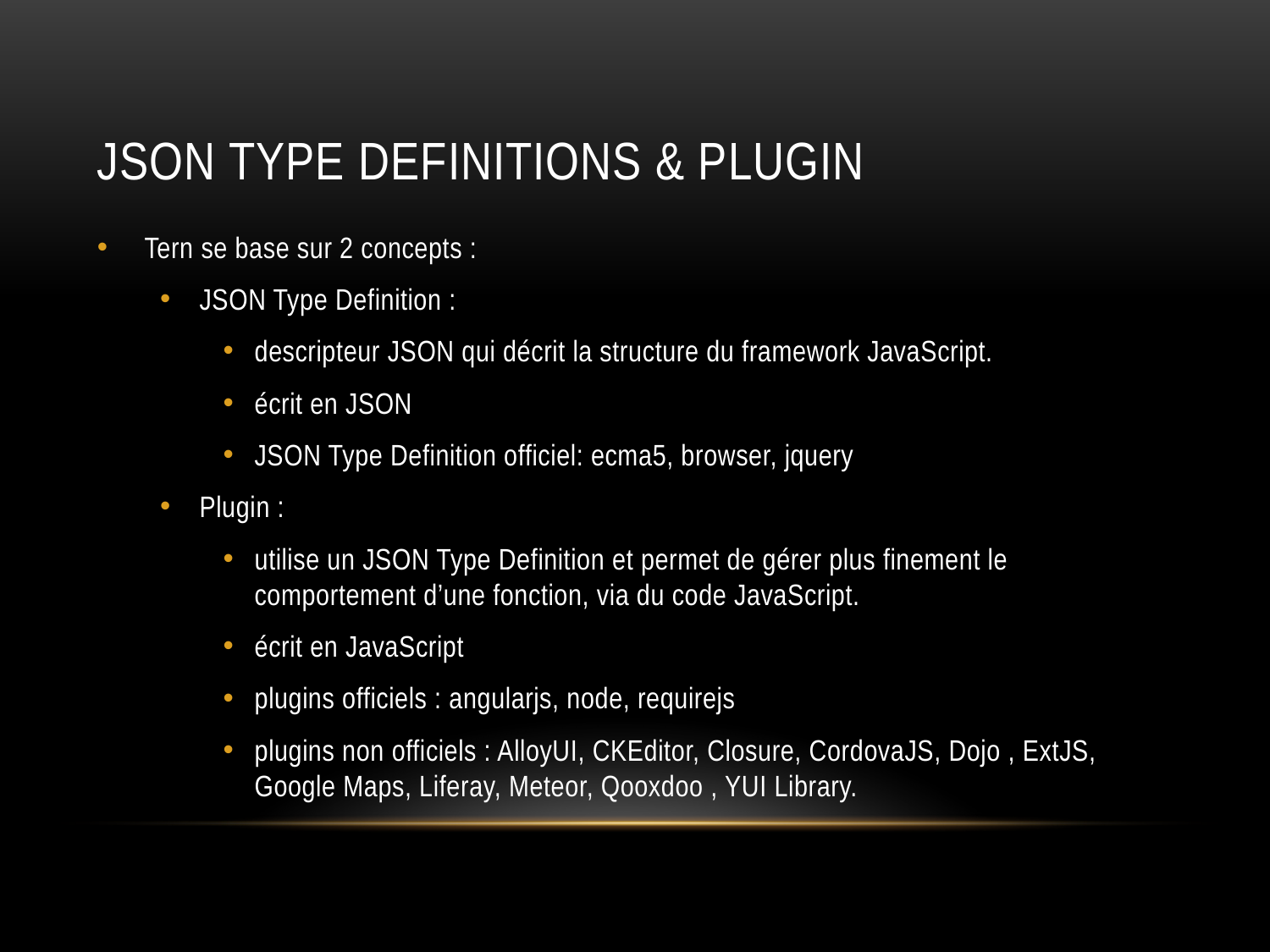

# JSON Type Definitions & Plugin
Tern se base sur 2 concepts :
JSON Type Definition :
descripteur JSON qui décrit la structure du framework JavaScript.
écrit en JSON
JSON Type Definition officiel: ecma5, browser, jquery
Plugin :
utilise un JSON Type Definition et permet de gérer plus finement le comportement d’une fonction, via du code JavaScript.
écrit en JavaScript
plugins officiels : angularjs, node, requirejs
plugins non officiels : AlloyUI, CKEditor, Closure, CordovaJS, Dojo , ExtJS, Google Maps, Liferay, Meteor, Qooxdoo , YUI Library.